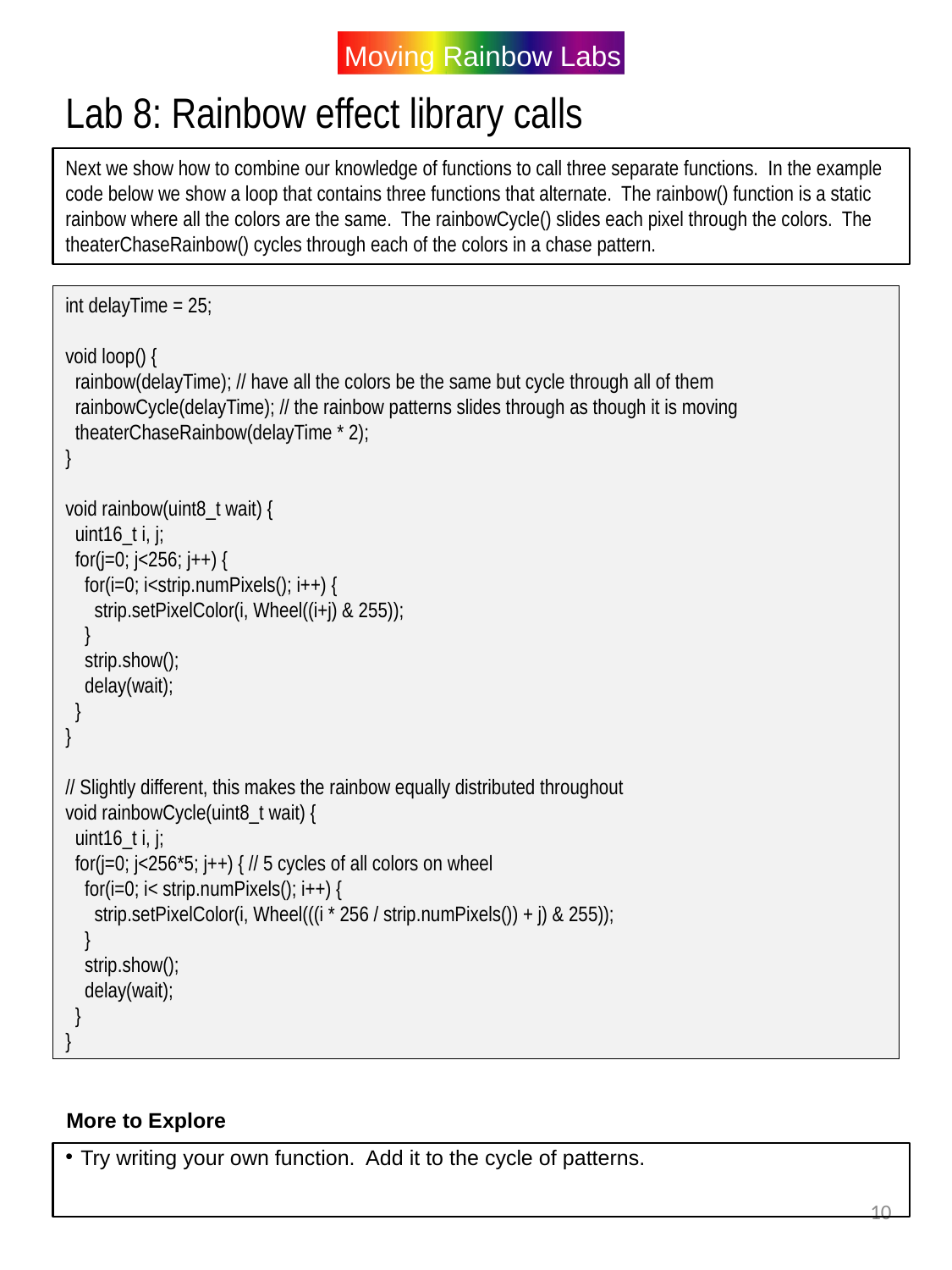

Lab 8: Rainbow effect library calls
Next we show how to combine our knowledge of functions to call three separate functions.  In the example code below we show a loop that contains three functions that alternate.  The rainbow() function is a static rainbow where all the colors are the same.  The rainbowCycle() slides each pixel through the colors.  The theaterChaseRainbow() cycles through each of the colors in a chase pattern.
int delayTime = 25;

void loop() {
  rainbow(delayTime); // have all the colors be the same but cycle through all of them
  rainbowCycle(delayTime); // the rainbow patterns slides through as though it is moving
  theaterChaseRainbow(delayTime * 2);
}

void rainbow(uint8_t wait) {
  uint16_t i, j;
  for(j=0; j<256; j++) {
    for(i=0; i<strip.numPixels(); i++) {
      strip.setPixelColor(i, Wheel((i+j) & 255));
    }
    strip.show();
    delay(wait);
  }
}

// Slightly different, this makes the rainbow equally distributed throughout
void rainbowCycle(uint8_t wait) {
  uint16_t i, j;
  for(j=0; j<256*5; j++) { // 5 cycles of all colors on wheel
    for(i=0; i< strip.numPixels(); i++) {
      strip.setPixelColor(i, Wheel(((i * 256 / strip.numPixels()) + j) & 255));
    }
    strip.show();
    delay(wait);
  }
}
More to Explore
Try writing your own function.  Add it to the cycle of patterns.
10